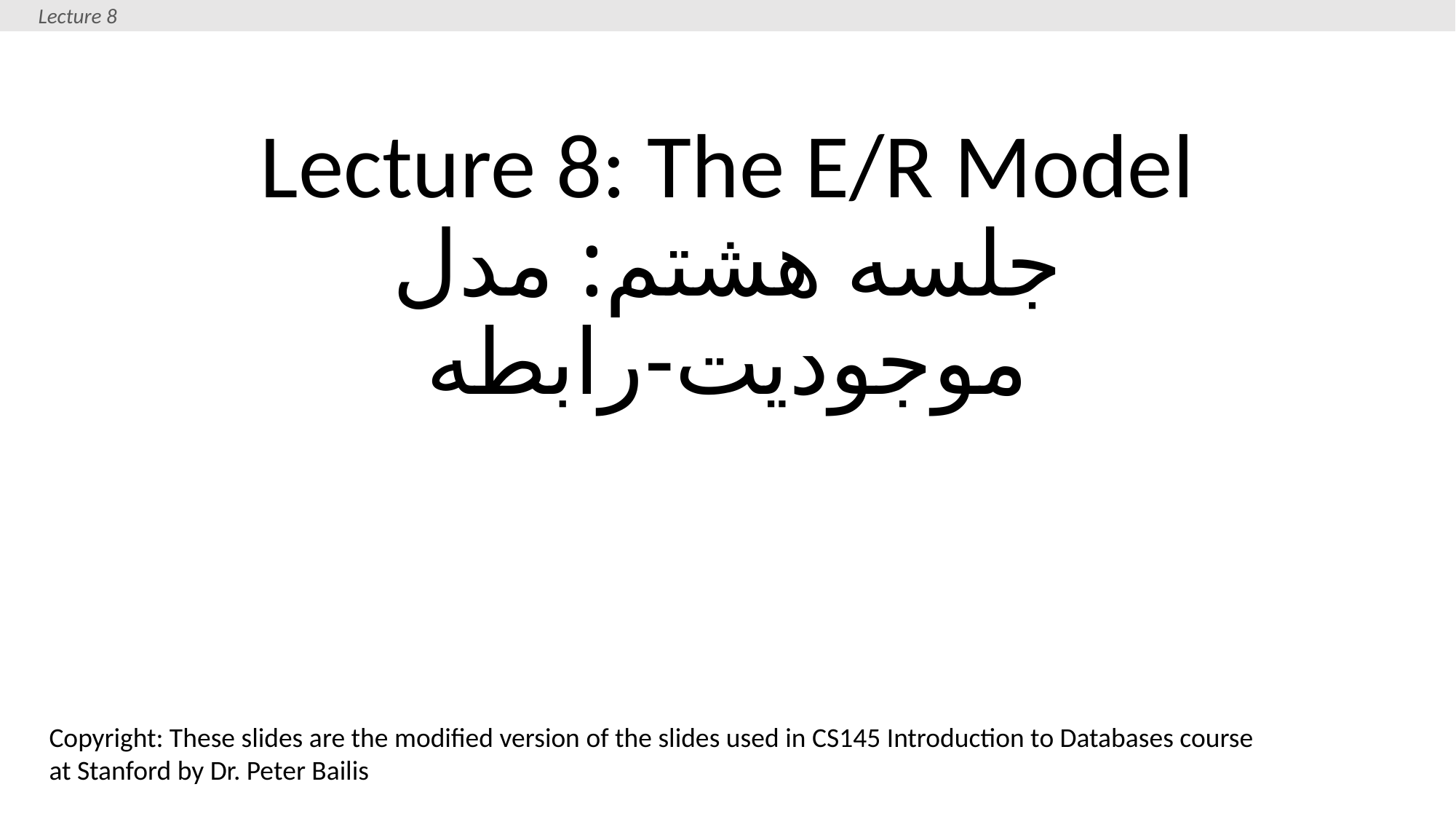

Lecture 8
# Lecture 8: The E/R Model جلسه هشتم: مدل موجودیت-رابطه

Copyright: These slides are the modified version of the slides used in CS145 Introduction to Databases course
at Stanford by Dr. Peter Bailis